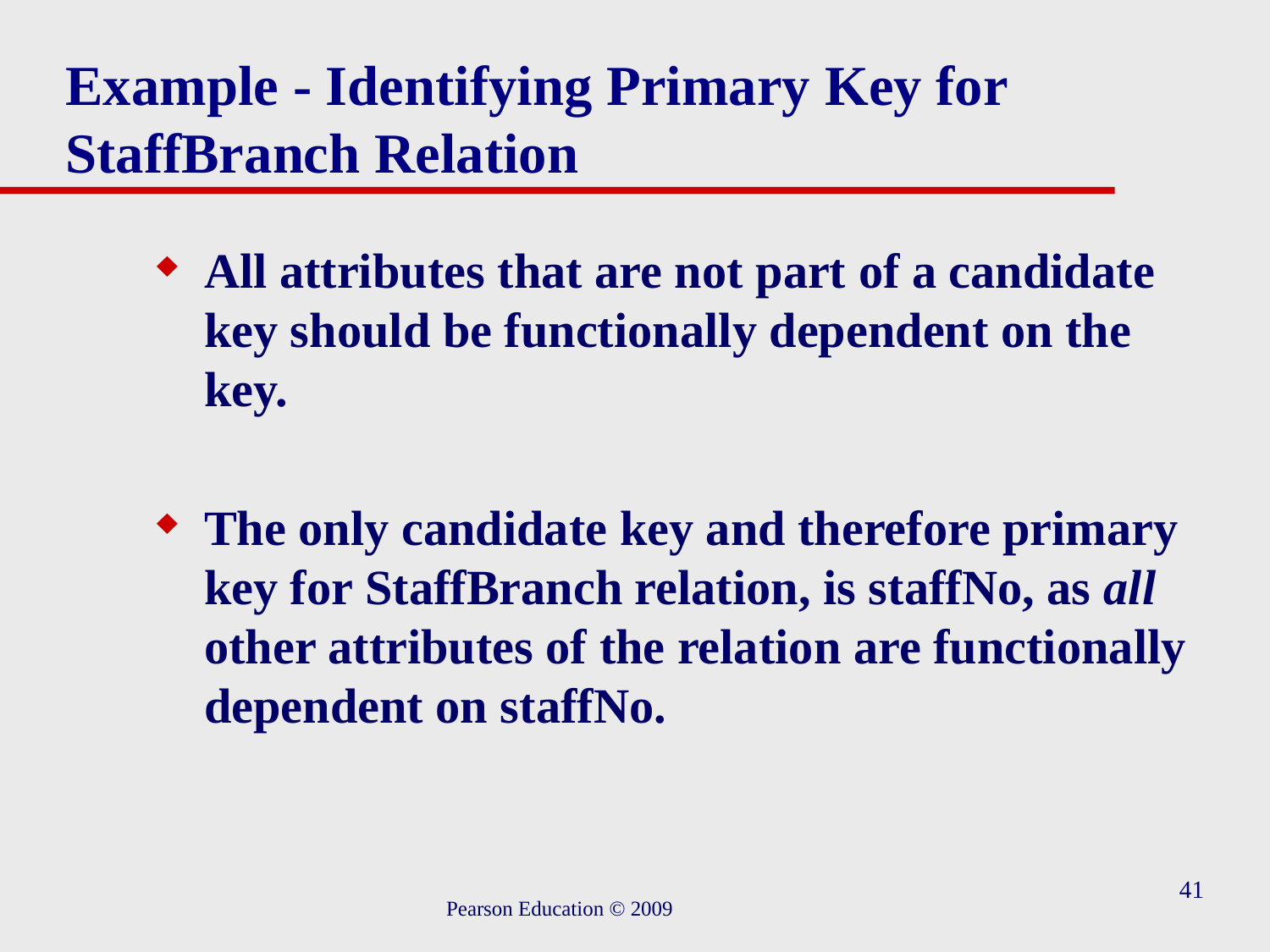

# Example - Identifying Primary Key for StaffBranch Relation
All attributes that are not part of a candidate key should be functionally dependent on the key.

The only candidate key and therefore primary key for StaffBranch relation, is staffNo, as all other attributes of the relation are functionally dependent on staffNo.
41
Pearson Education © 2009